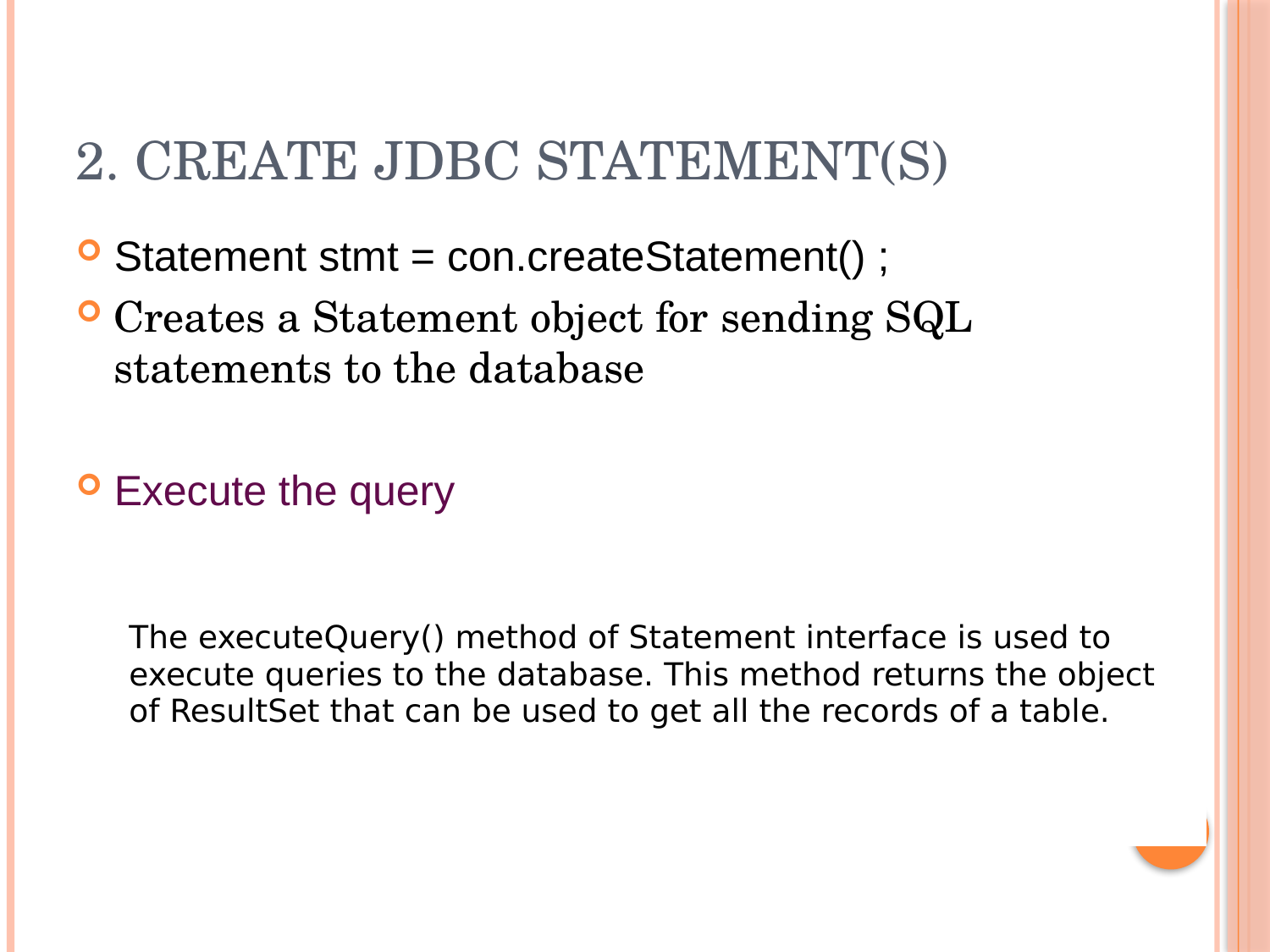

# 2. Create JDBC statement(s)
Statement stmt = con.createStatement() ;
Creates a Statement object for sending SQL statements to the database

Execute the query

| The executeQuery() method of Statement interface is used to execute queries to the database. This method returns the object of ResultSet that can be used to get all the records of a table. |
| --- |